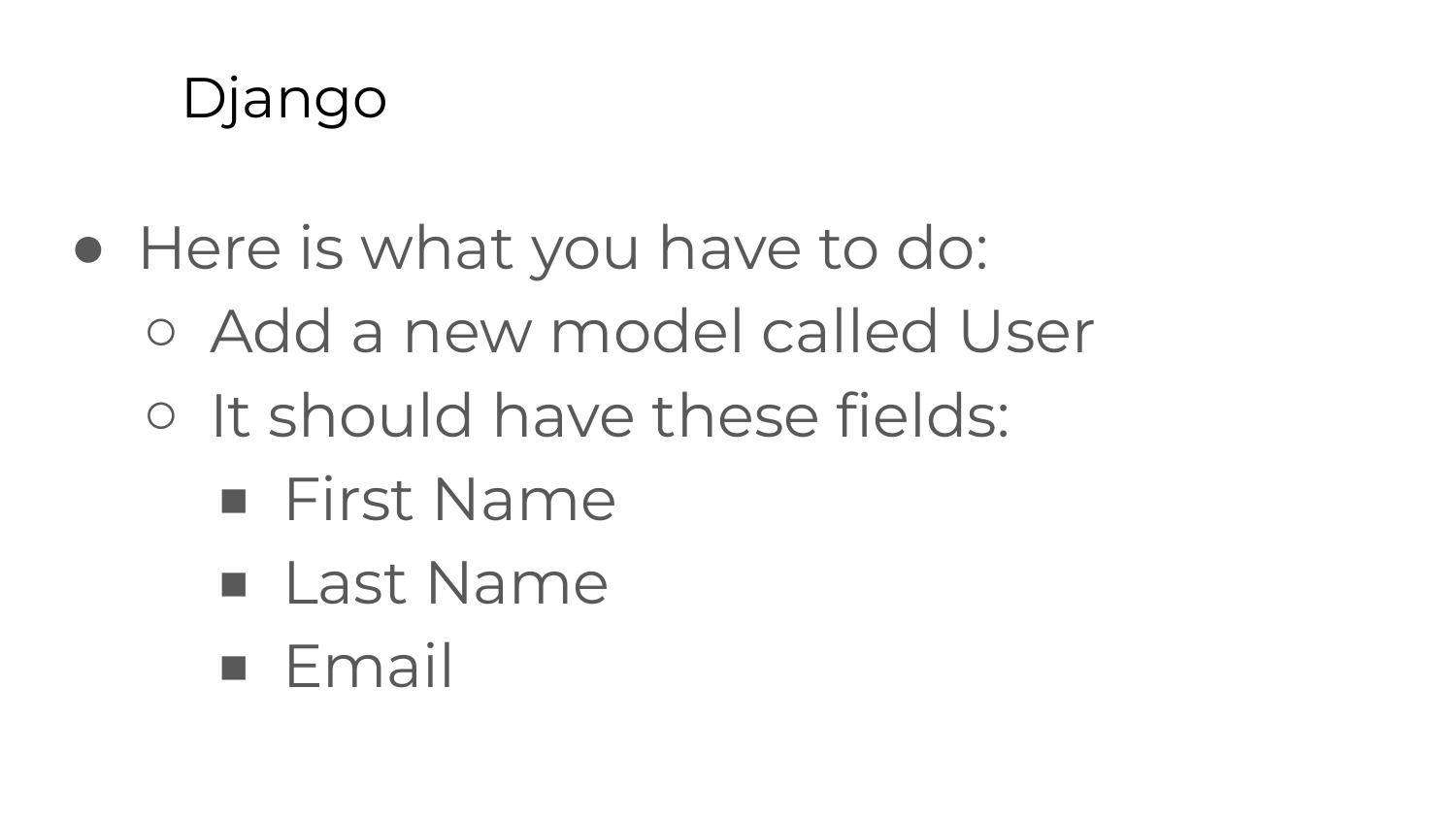

# Django
Here is what you have to do:
Add a new model called User
It should have these fields:
First Name
Last Name
Email